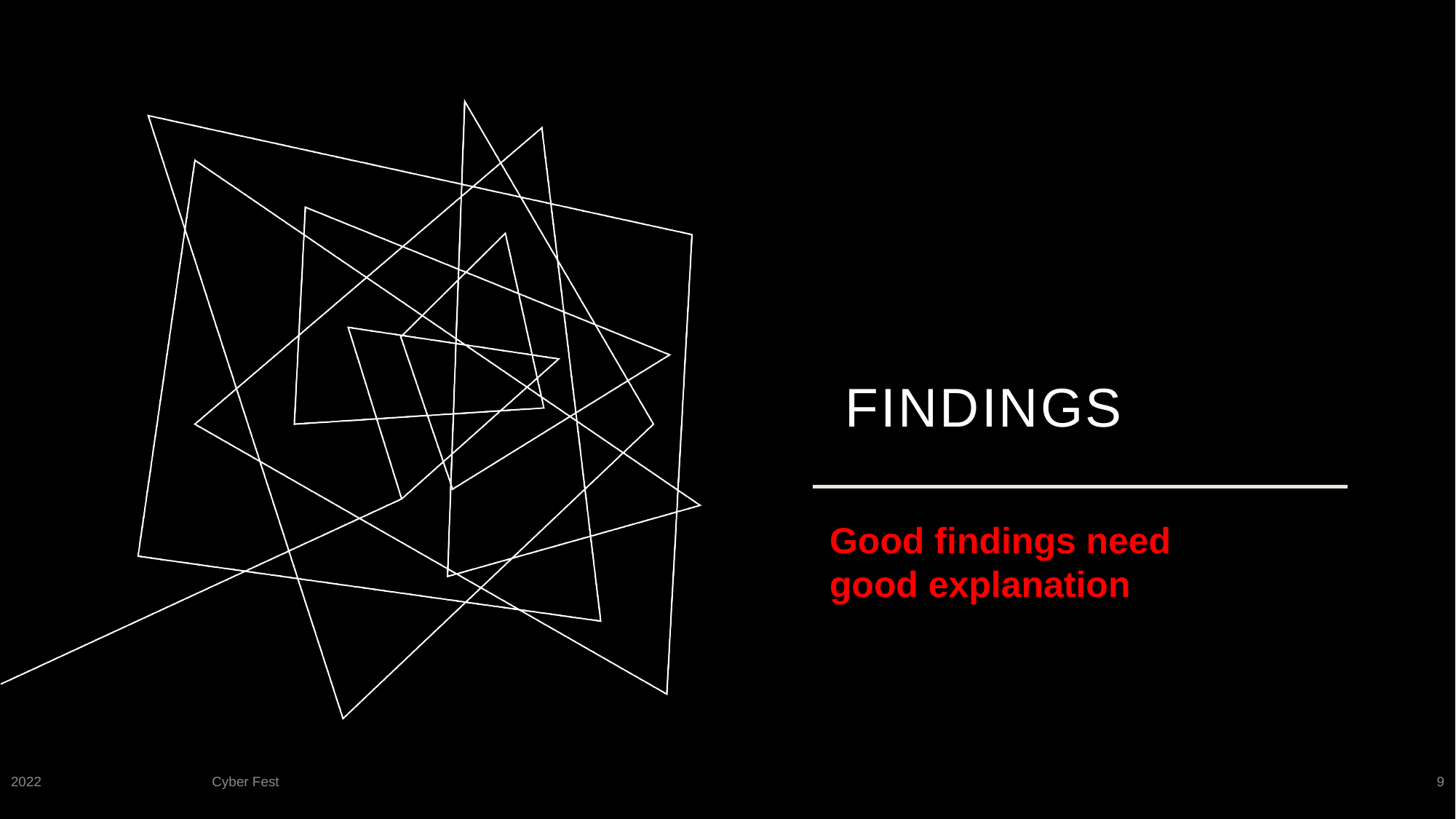

# Findings
Good findings need
good explanation
2022
Cyber Fest
9